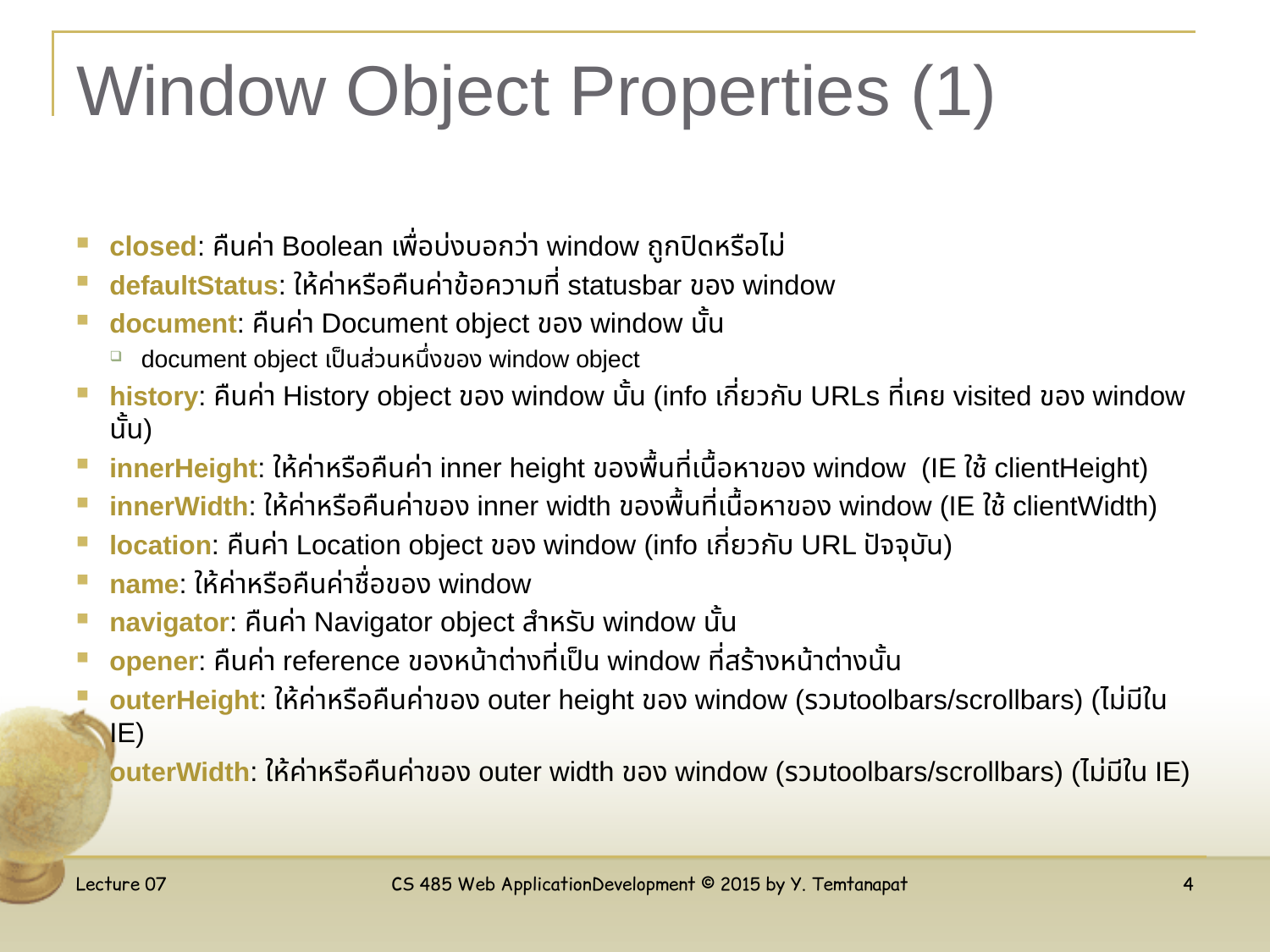

# Window Object Properties (1)
closed: คืนค่า Boolean เพื่อบ่งบอกว่า window ถูกปิดหรือไม่
defaultStatus: ให้ค่าหรือคืนค่าข้อความที่ statusbar ของ window
document: คืนค่า Document object ของ window นั้น
document object เป็นส่วนหนึ่งของ window object
history: คืนค่า History object ของ window นั้น (info เกี่ยวกับ URLs ที่เคย visited ของ window นั้น)
innerHeight: ให้ค่าหรือคืนค่า inner height ของพื้นที่เนื้อหาของ window  (IE ใช้ clientHeight)
innerWidth: ให้ค่าหรือคืนค่าของ inner width ของพื้นที่เนื้อหาของ window (IE ใช้ clientWidth)
location: คืนค่า Location object ของ window (info เกี่ยวกับ URL ปัจจุบัน)
name: ให้ค่าหรือคืนค่าชื่อของ window
navigator: คืนค่า Navigator object สำหรับ window นั้น
opener: คืนค่า reference ของหน้าต่างที่เป็น window ที่สร้างหน้าต่างนั้น
outerHeight: ให้ค่าหรือคืนค่าของ outer height ของ window (รวมtoolbars/scrollbars) (ไม่มีใน IE)
outerWidth: ให้ค่าหรือคืนค่าของ outer width ของ window (รวมtoolbars/scrollbars) (ไม่มีใน IE)
Lecture 07
CS 485 Web ApplicationDevelopment © 2015 by Y. Temtanapat
4